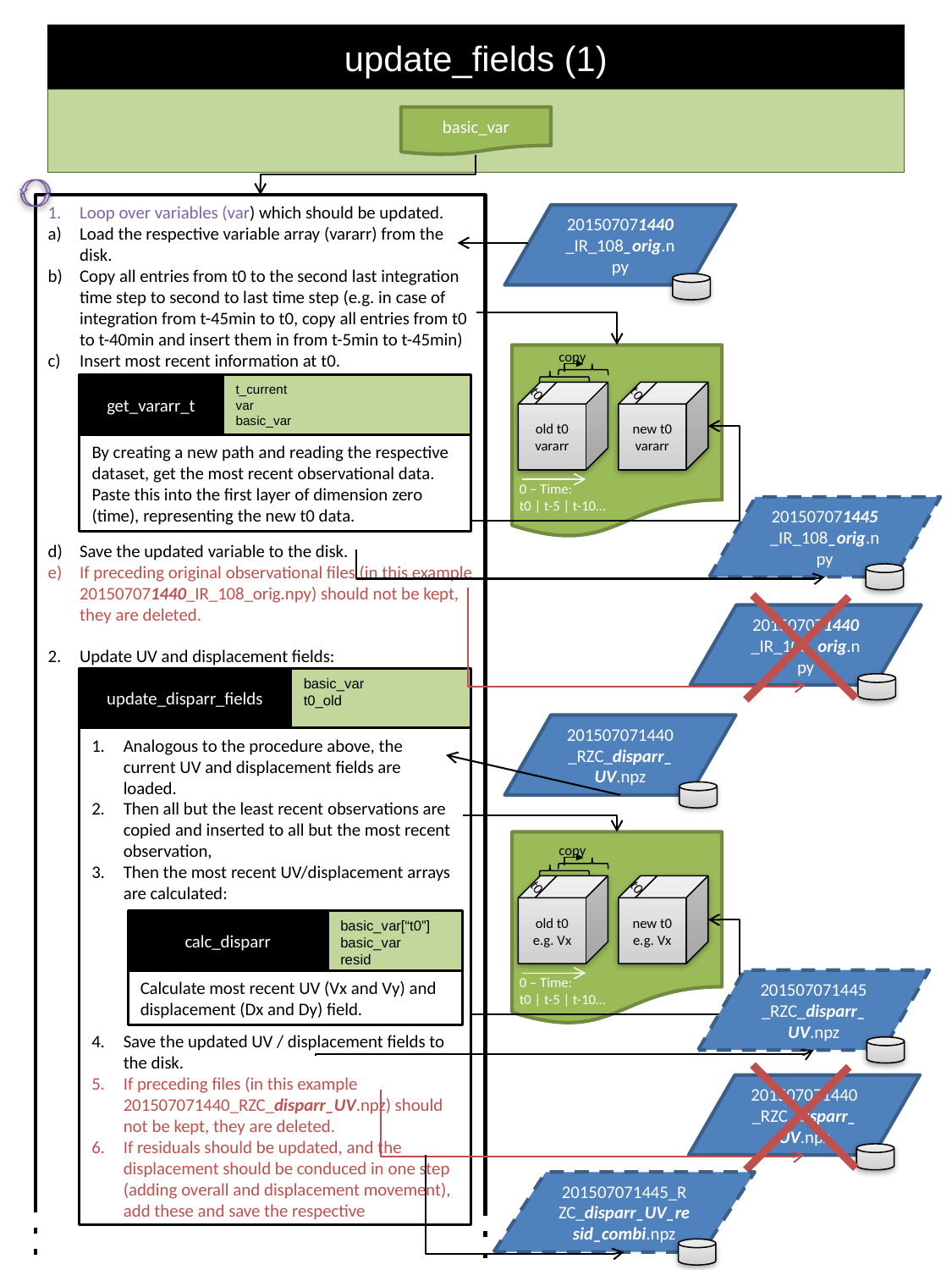

# update_fields (1)
Dictionary containing all settings and further information which is passed between functions

basic_var
filename, e.g.
/data/COALITION2/database/
meteosat/ccs4_PLAX/2015/07/07/
MSG2_ccs4_201507071440_rad_PLAX.nc

Function reading config file and saves settings in different variables, which are then collected in the dictionary basic_var
Loop over variables (var) which should be updated.
Load the respective variable array (vararr) from the disk.
Copy all entries from t0 to the second last integration time step to second to last time step (e.g. in case of integration from t-45min to t0, copy all entries from t0 to t-40min and insert them in from t-5min to t-45min)
Insert most recent information at t0.

Save the updated variable to the disk.
If preceding original observational files (in this example 201507071440_IR_108_orig.npy) should not be kept, they are deleted.

Update UV and displacement fields:

201507071440_IR_108_orig.npy

copy

Function reading config file and saves settings in different variables, which are then collected in the dictionary basic_var
get_vararr_t
t_current
var
basic_var
t0
t0
old t0
vararr
new t0
vararr

By creating a new path and reading the respective dataset, get the most recent observational data. Paste this into the first layer of dimension zero (time), representing the new t0 data.
0 – Time:
t0 | t-5 | t-10…
201507071445_IR_108_orig.npy

201507071440_IR_108_orig.npy
update_disparr_fields
basic_var
t0_old

Dataset
201507071440_RZC_disparr_UV.npz
Analogous to the procedure above, the current UV and displacement fields are loaded.
Then all but the least recent observations are copied and inserted to all but the most recent observation,
Then the most recent UV/displacement arrays are calculated:

Save the updated UV / displacement fields to the disk.
If preceding files (in this example 201507071440_RZC_disparr_UV.npz) should not be kept, they are deleted.
If residuals should be updated, and the displacement should be conduced in one step (adding overall and displacement movement), add these and save the respective

(Displaced) Optical flow input data (RZC)

copy

t0
t0
old t0
e.g. Vx
new t0
e.g. Vx
calc_disparr
basic_var[“t0”]
basic_var
resid

Comment
0 – Time:
t0 | t-5 | t-10…
201507071445_RZC_disparr_UV.npz
Calculate most recent UV (Vx and Vy) and displacement (Dx and Dy) field.

201507071440_RZC_disparr_UV.npz

201507071445_RZC_disparr_UV_resid_combi.npz